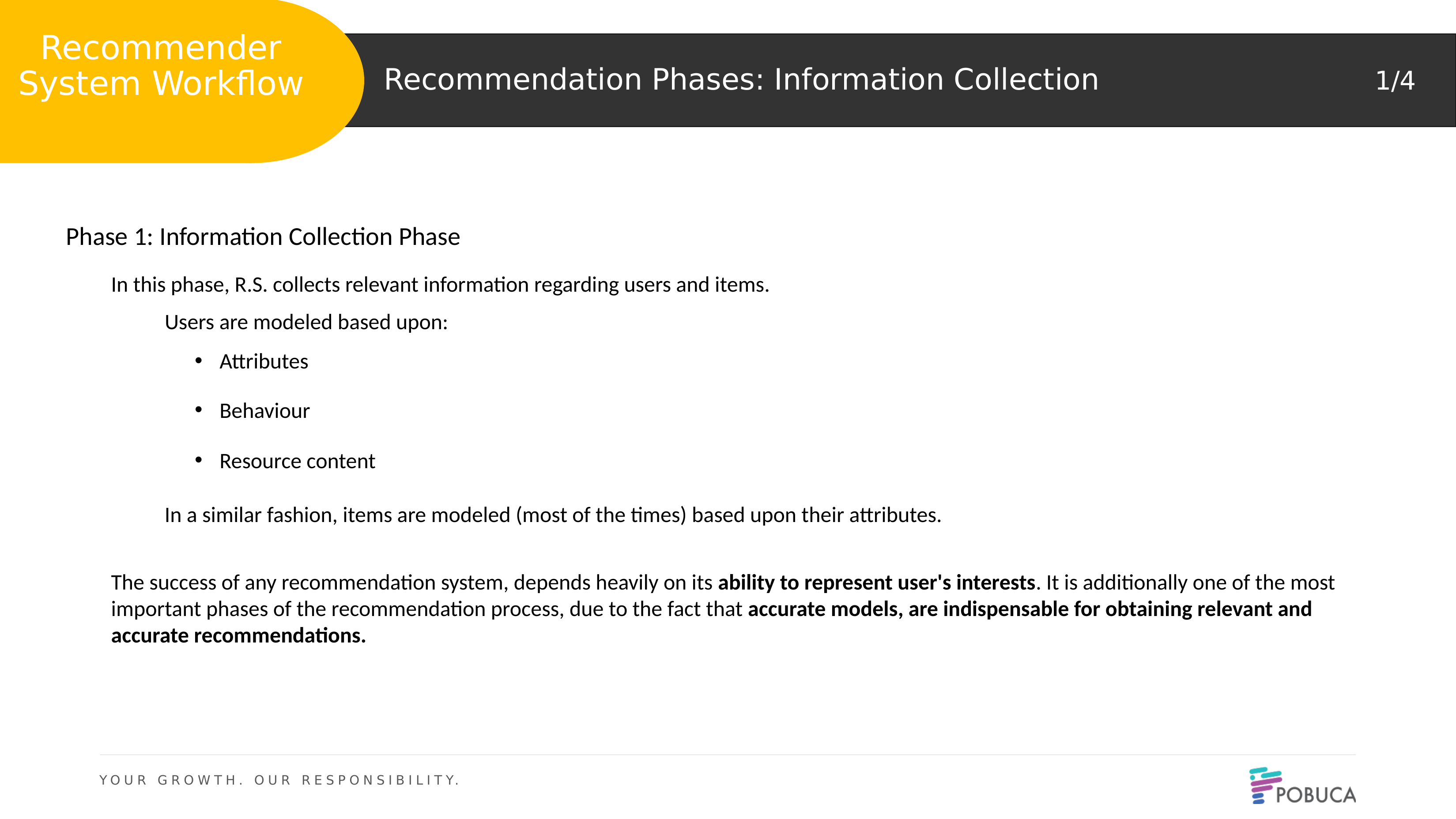

Recommender System Workflow

Recommendation Phases: Information Collection
1/4
Phase 1: Information Collection Phase
In this phase, R.S. collects relevant information regarding users and items.
Users are modeled based upon:
Attributes
Behaviour
Resource content
In a similar fashion, items are modeled (most of the times) based upon their attributes.
The success of any recommendation system, depends heavily on its ability to represent user's interests. It is additionally one of the most
important phases of the recommendation process, due to the fact that accurate models, are indispensable for obtaining relevant and accurate recommendations.
2